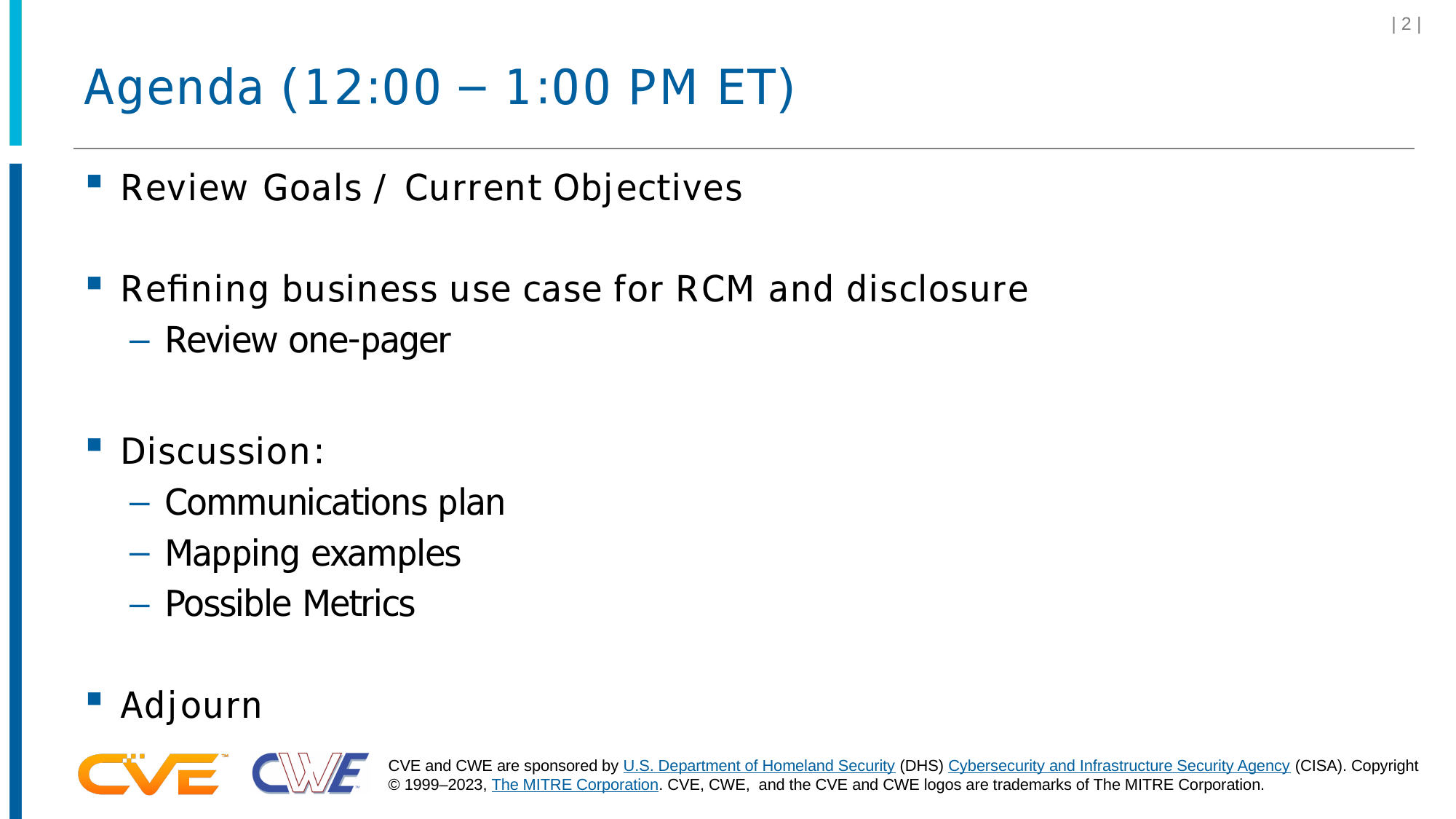

| 2 |
# Agenda (12:00 – 1:00 PM ET)
Review Goals / Current Objectives

Refining business use case for RCM and disclosure
Review one-pager

Discussion:
Communications plan
Mapping examples
Possible Metrics

Adjourn